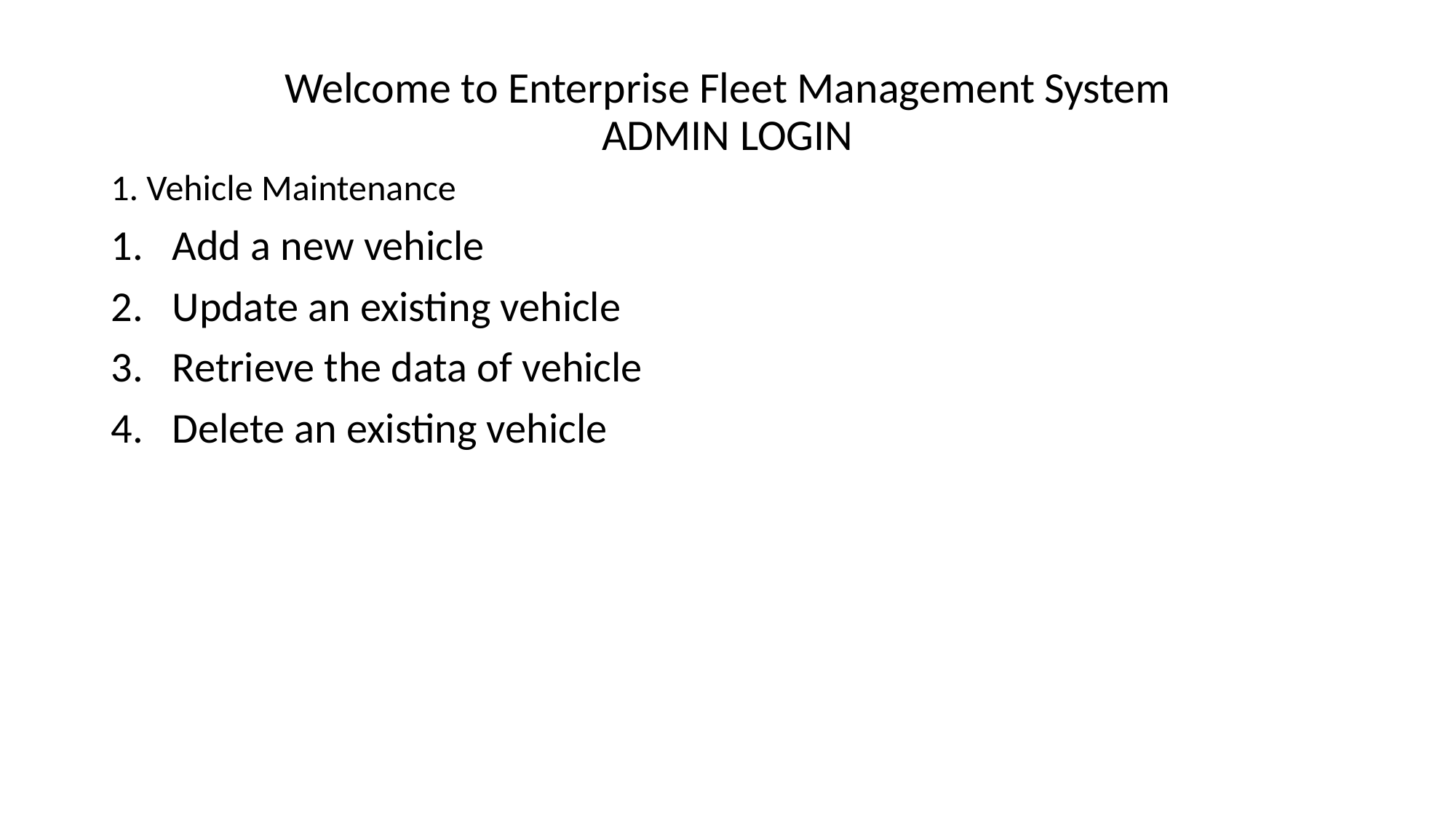

Welcome to Enterprise Fleet Management System
ADMIN LOGIN
1. Vehicle Maintenance
Add a new vehicle
Update an existing vehicle
Retrieve the data of vehicle
Delete an existing vehicle